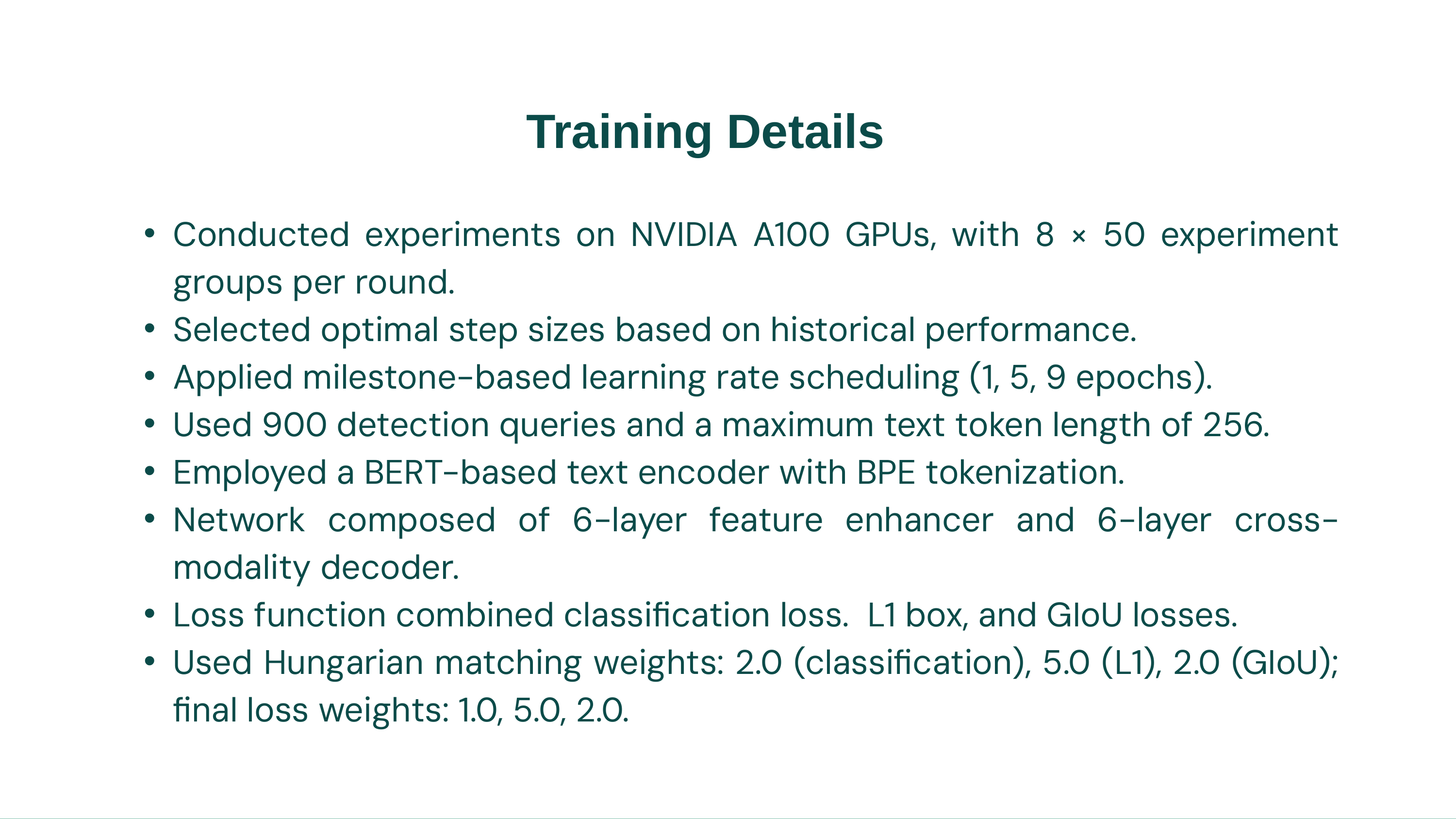

Training Details
Conducted experiments on NVIDIA A100 GPUs, with 8 × 50 experiment groups per round.
Selected optimal step sizes based on historical performance.
Applied milestone-based learning rate scheduling (1, 5, 9 epochs).
Used 900 detection queries and a maximum text token length of 256.
Employed a BERT-based text encoder with BPE tokenization.
Network composed of 6-layer feature enhancer and 6-layer cross-modality decoder.
Loss function combined classification loss.  L1 box, and GIoU losses.
Used Hungarian matching weights: 2.0 (classification), 5.0 (L1), 2.0 (GIoU); final loss weights: 1.0, 5.0, 2.0.